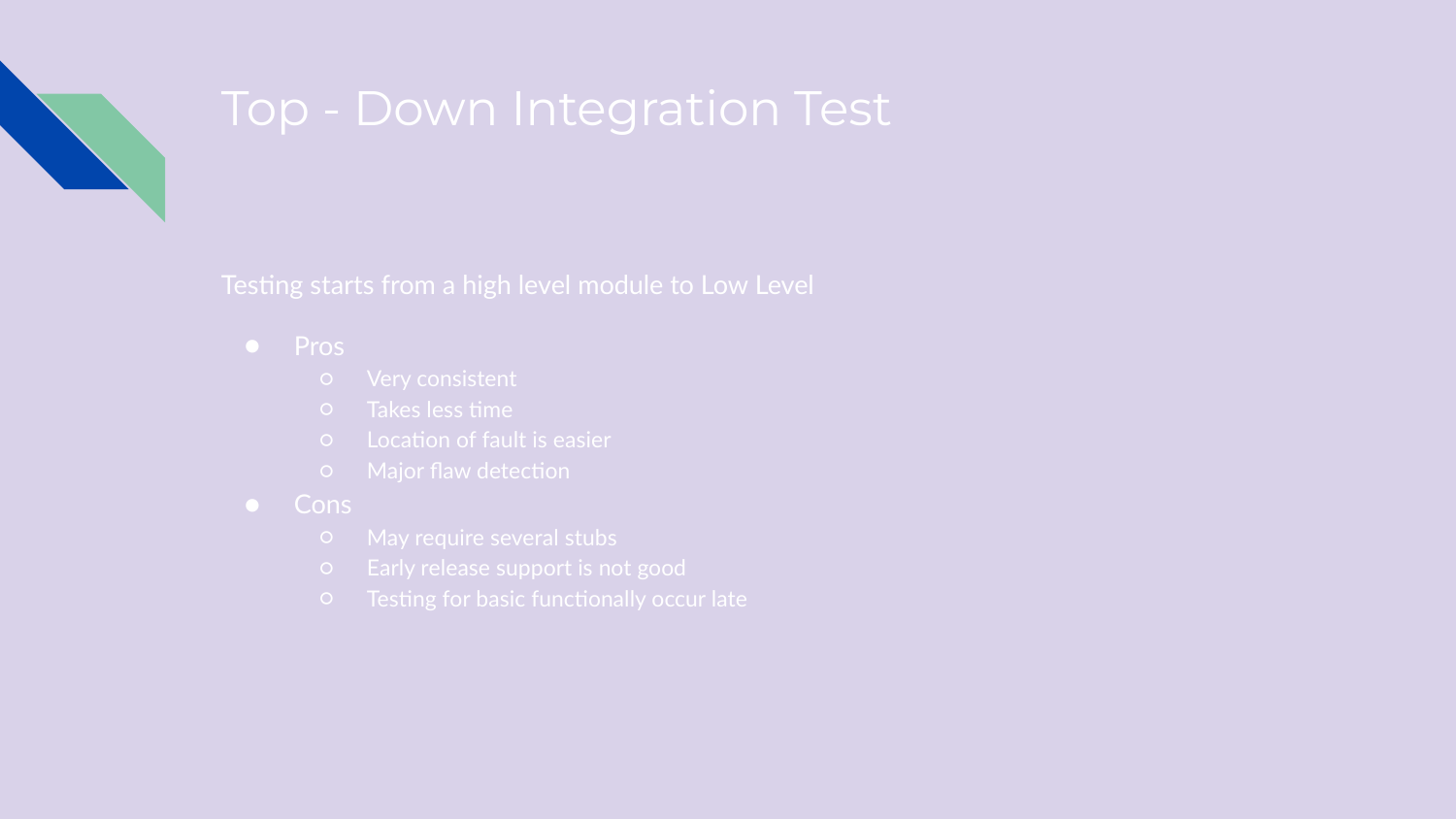

# Top - Down Integration Test
Testing starts from a high level module to Low Level
Pros
Very consistent
Takes less time
Location of fault is easier
Major flaw detection
Cons
May require several stubs
Early release support is not good
Testing for basic functionally occur late